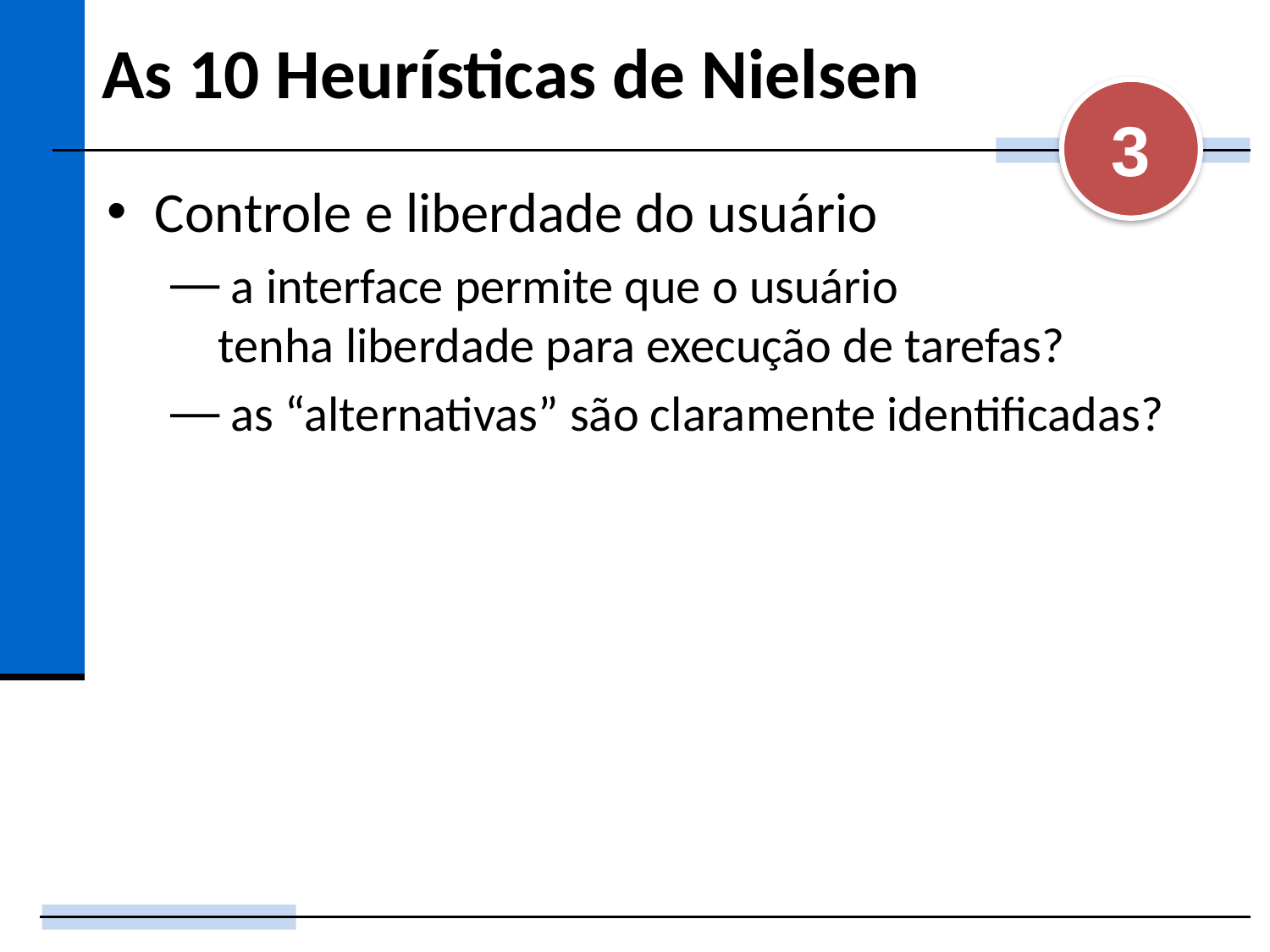

# As 10 Heurísticas de Nielsen
3
Controle e liberdade do usuário
 a interface permite que o usuário
tenha liberdade para execução de tarefas?
 as “alternativas” são claramente identificadas?